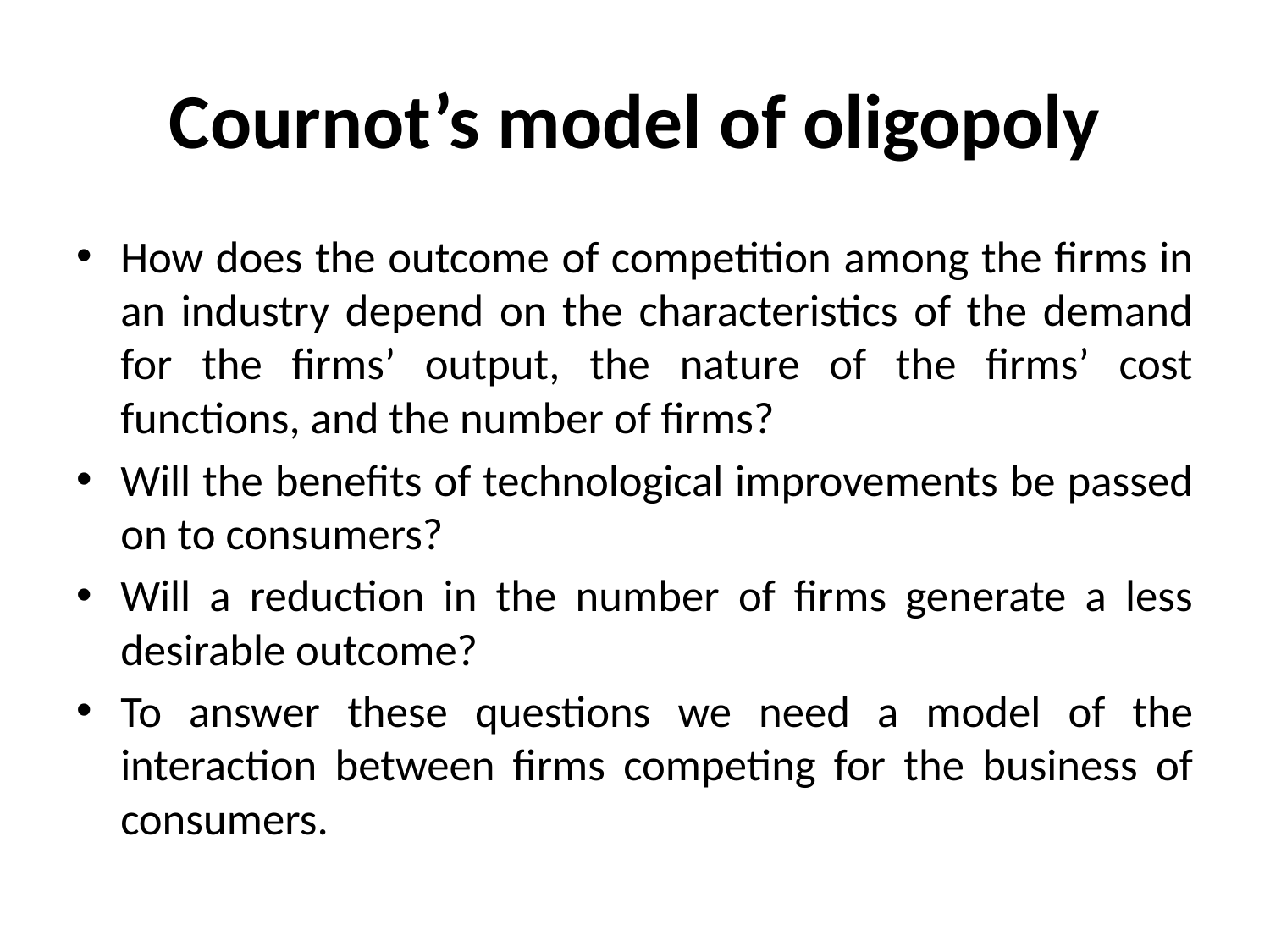

# Cournot’s model of oligopoly
How does the outcome of competition among the firms in an industry depend on the characteristics of the demand for the firms’ output, the nature of the firms’ cost functions, and the number of firms?
Will the benefits of technological improvements be passed on to consumers?
Will a reduction in the number of firms generate a less desirable outcome?
To answer these questions we need a model of the interaction between firms competing for the business of consumers.